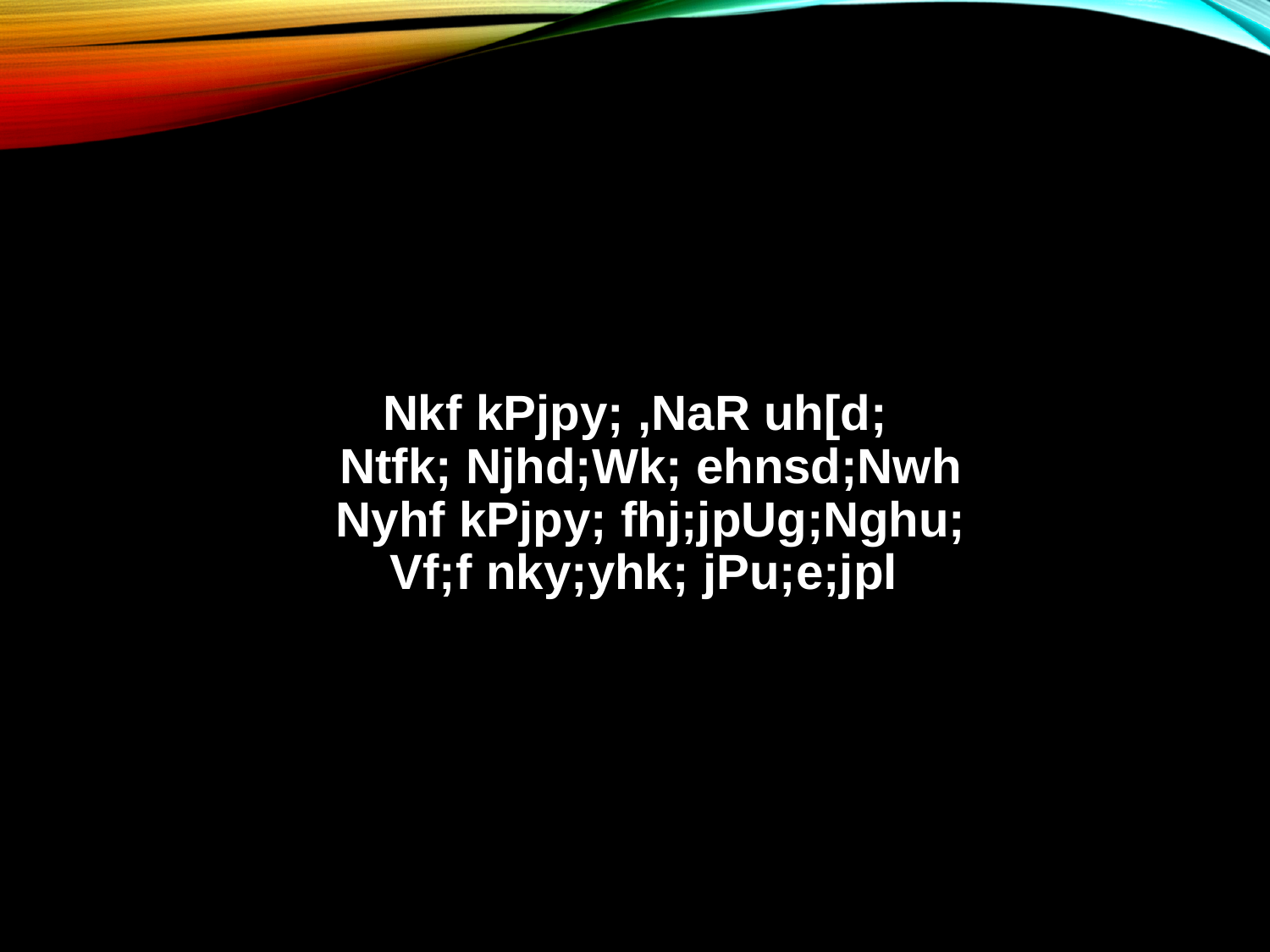

#

Nkf kPjpy; ,NaR uh[d;
Ntfk; Njhd;Wk; ehnsd;Nwh
Nyhf kPjpy; fhj;jpUg;Nghu;
Vf;f nky;yhk; jPu;e;jpl